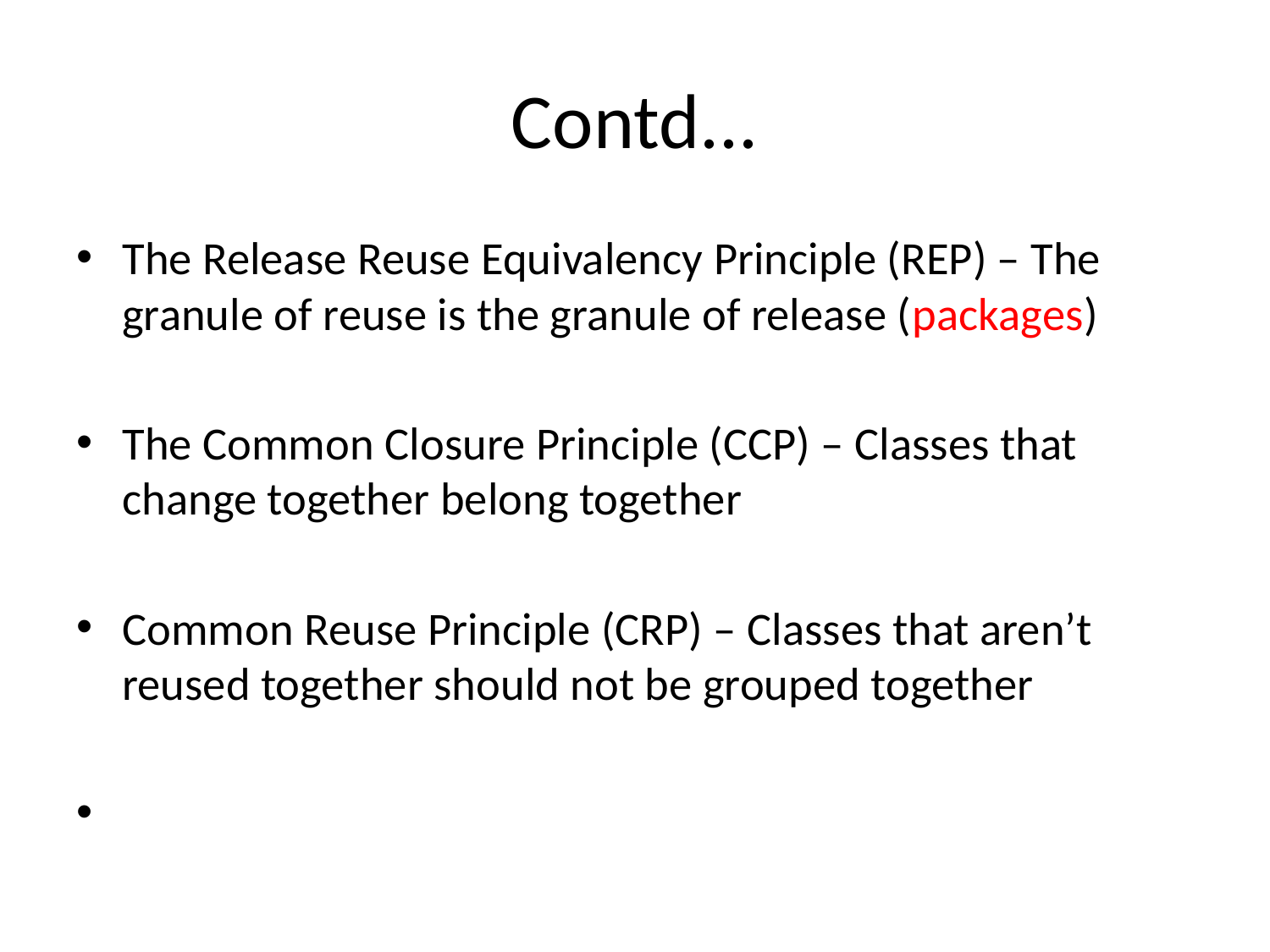

# Contd...
The Release Reuse Equivalency Principle (REP) – The granule of reuse is the granule of release (packages)

The Common Closure Principle (CCP) – Classes that change together belong together

Common Reuse Principle (CRP) – Classes that aren’t reused together should not be grouped together